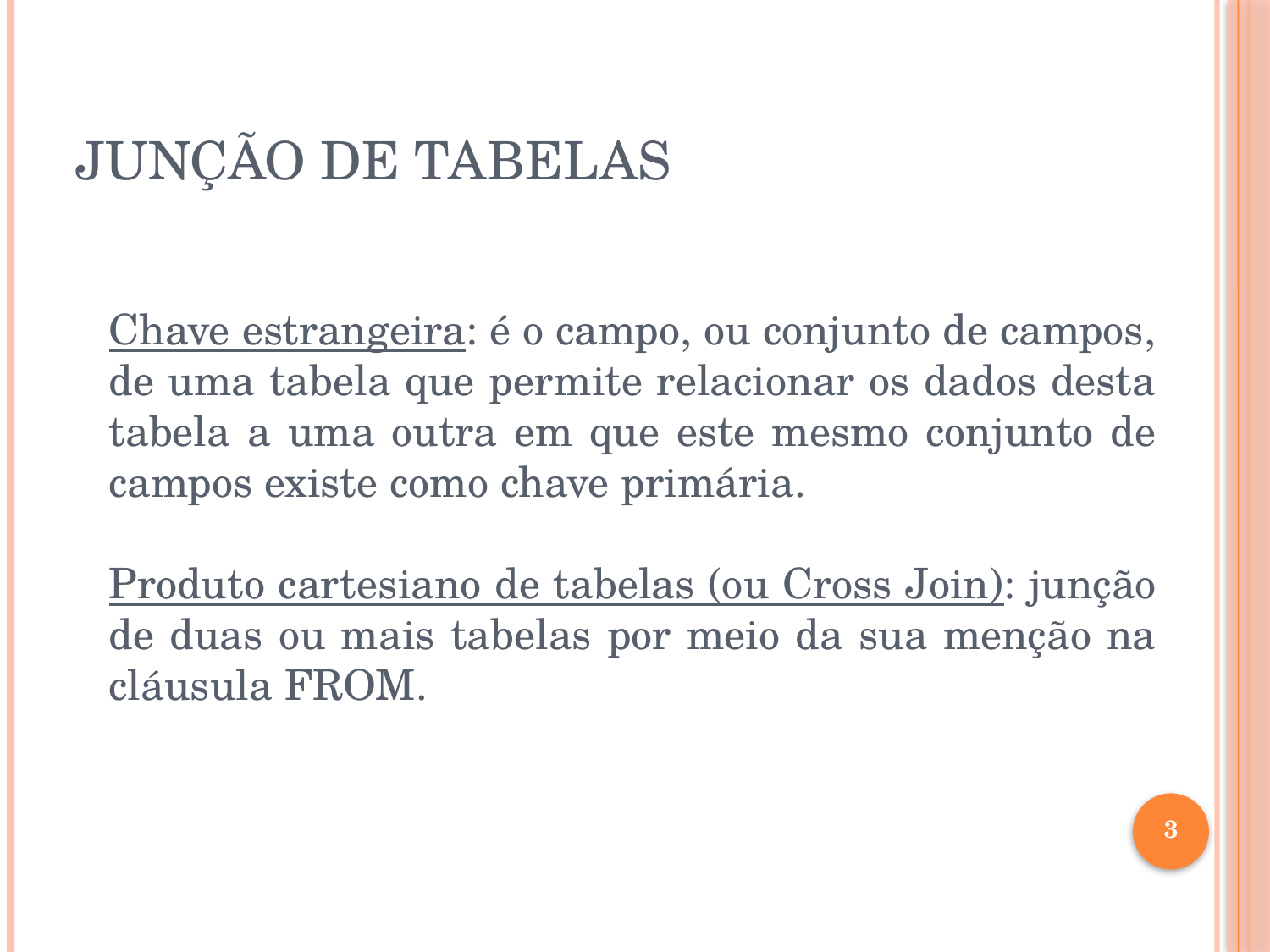

# Junção de Tabelas
Chave estrangeira: é o campo, ou conjunto de campos, de uma tabela que permite relacionar os dados desta tabela a uma outra em que este mesmo conjunto de campos existe como chave primária.

Produto cartesiano de tabelas (ou Cross Join): junção de duas ou mais tabelas por meio da sua menção na cláusula FROM.
3